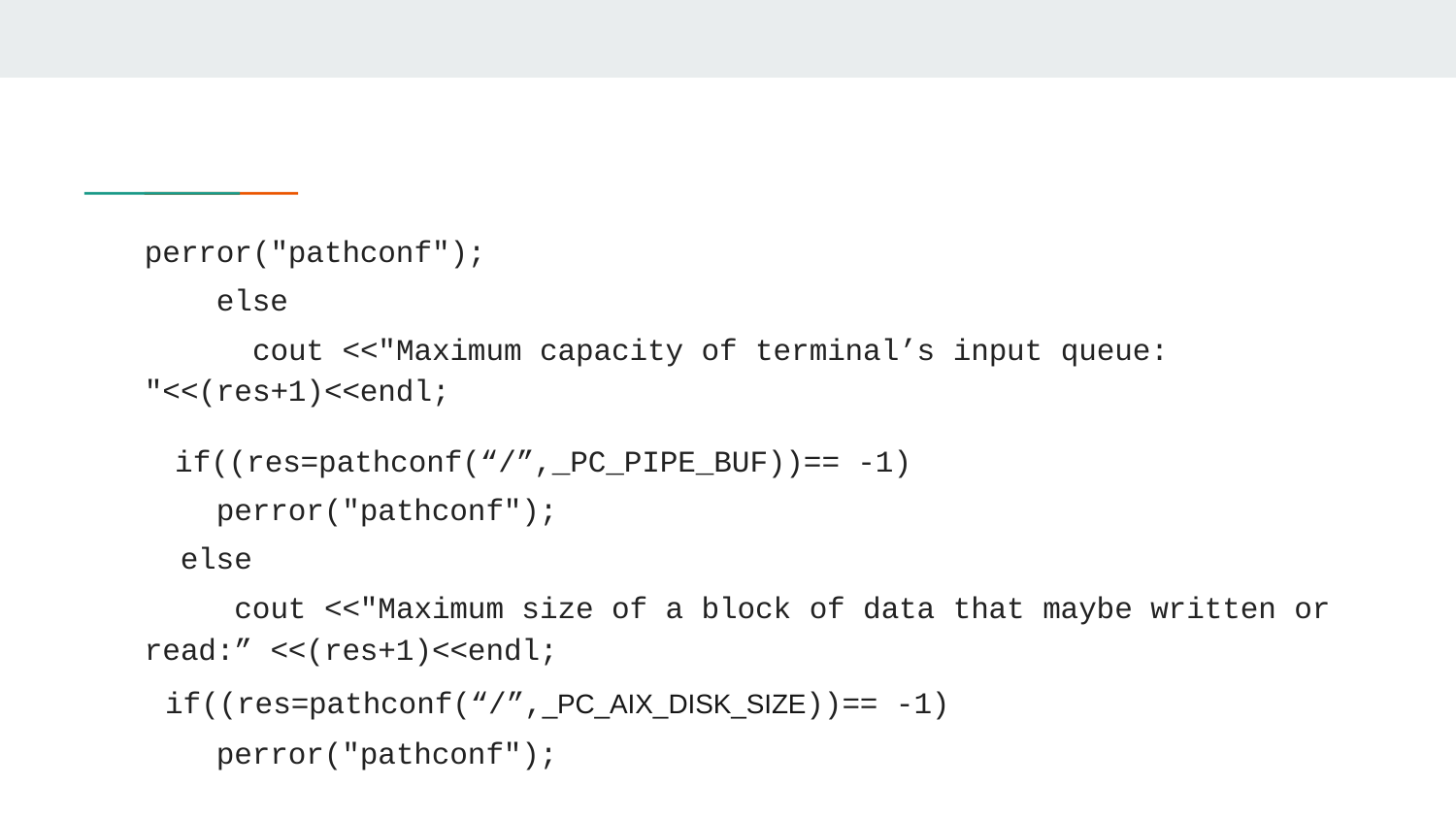

perror("pathconf");
    else
      cout <<"Maximum capacity of terminal’s input queue: "<<(res+1)<<endl;

     if((res=pathconf(“/”,_PC_PIPE_BUF))== -1)
    perror("pathconf");
  else
     cout <<"Maximum size of a block of data that maybe written or read:” <<(res+1)<<endl;
 if((res=pathconf(“/”,_PC_AIX_DISK_SIZE))== -1)
    perror("pathconf");